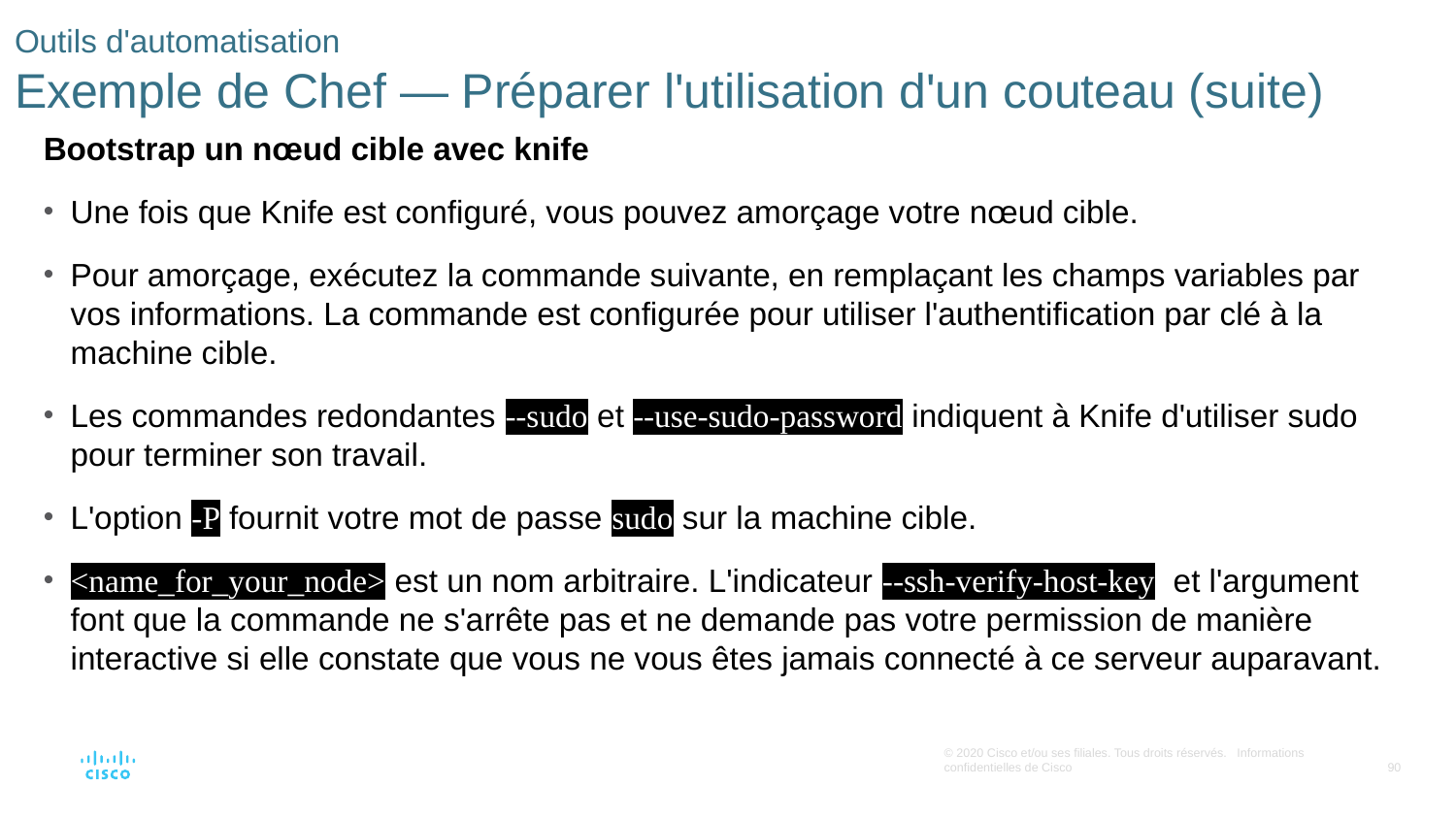

# Outils d'automatisation Exemple de Chef — Préparer l'utilisation d'un couteau (suite)
Bootstrap un nœud cible avec knife
Une fois que Knife est configuré, vous pouvez amorçage votre nœud cible.
Pour amorçage, exécutez la commande suivante, en remplaçant les champs variables par vos informations. La commande est configurée pour utiliser l'authentification par clé à la machine cible.
Les commandes redondantes --sudo et --use-sudo-password indiquent à Knife d'utiliser sudo pour terminer son travail.
L'option -P fournit votre mot de passe sudo sur la machine cible.
<name_for_your_node> est un nom arbitraire. L'indicateur --ssh-verify-host-key  et l'argument font que la commande ne s'arrête pas et ne demande pas votre permission de manière interactive si elle constate que vous ne vous êtes jamais connecté à ce serveur auparavant.